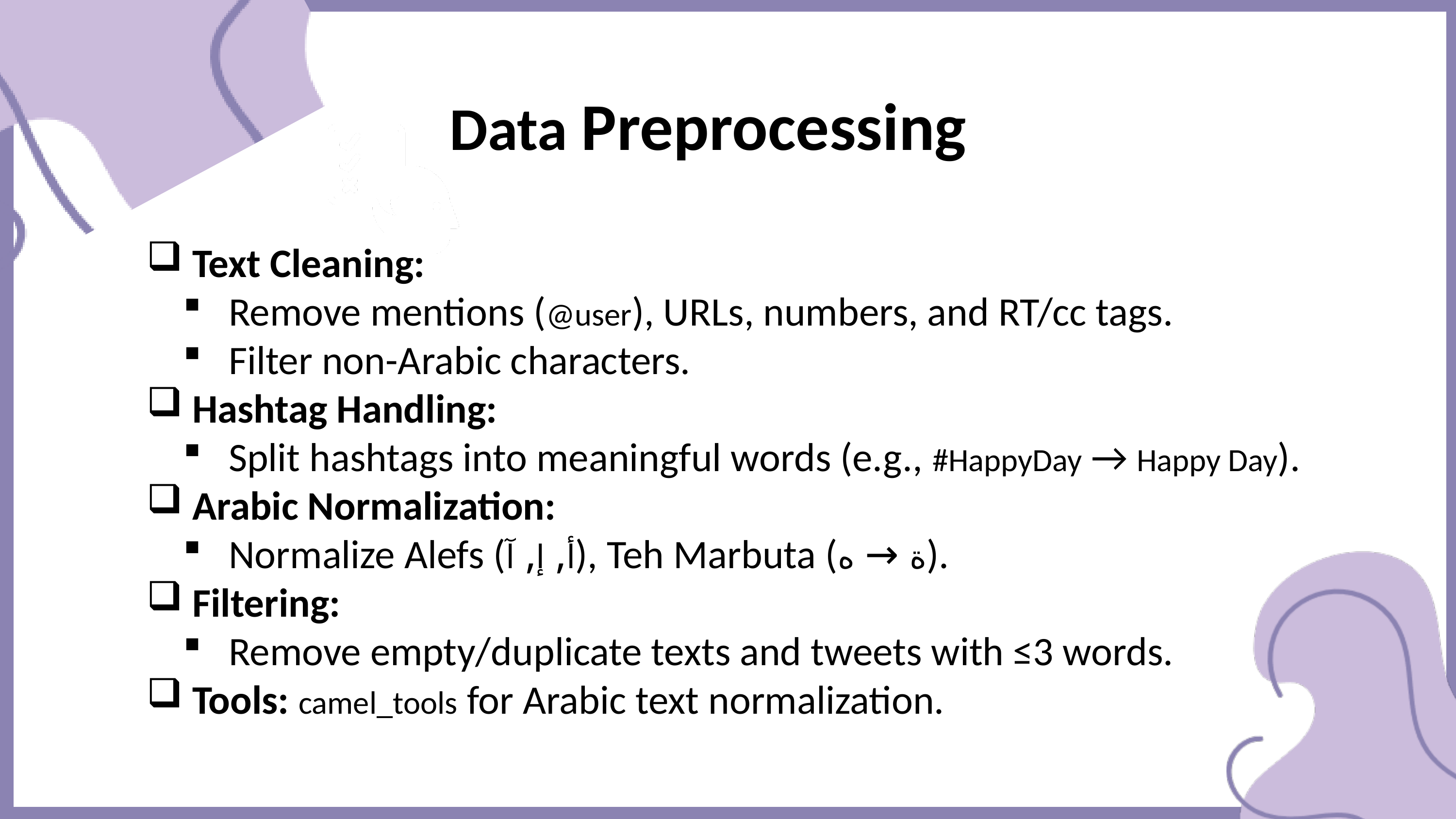

Data Preprocessing

Text Cleaning:
Remove mentions (@user), URLs, numbers, and RT/cc tags.
Filter non-Arabic characters.
Hashtag Handling:
Split hashtags into meaningful words (e.g., #HappyDay → Happy Day).
Arabic Normalization:
Normalize Alefs (أ, إ, آ), Teh Marbuta (ة → ه).
Filtering:
Remove empty/duplicate texts and tweets with ≤3 words.
Tools: camel_tools for Arabic text normalization.